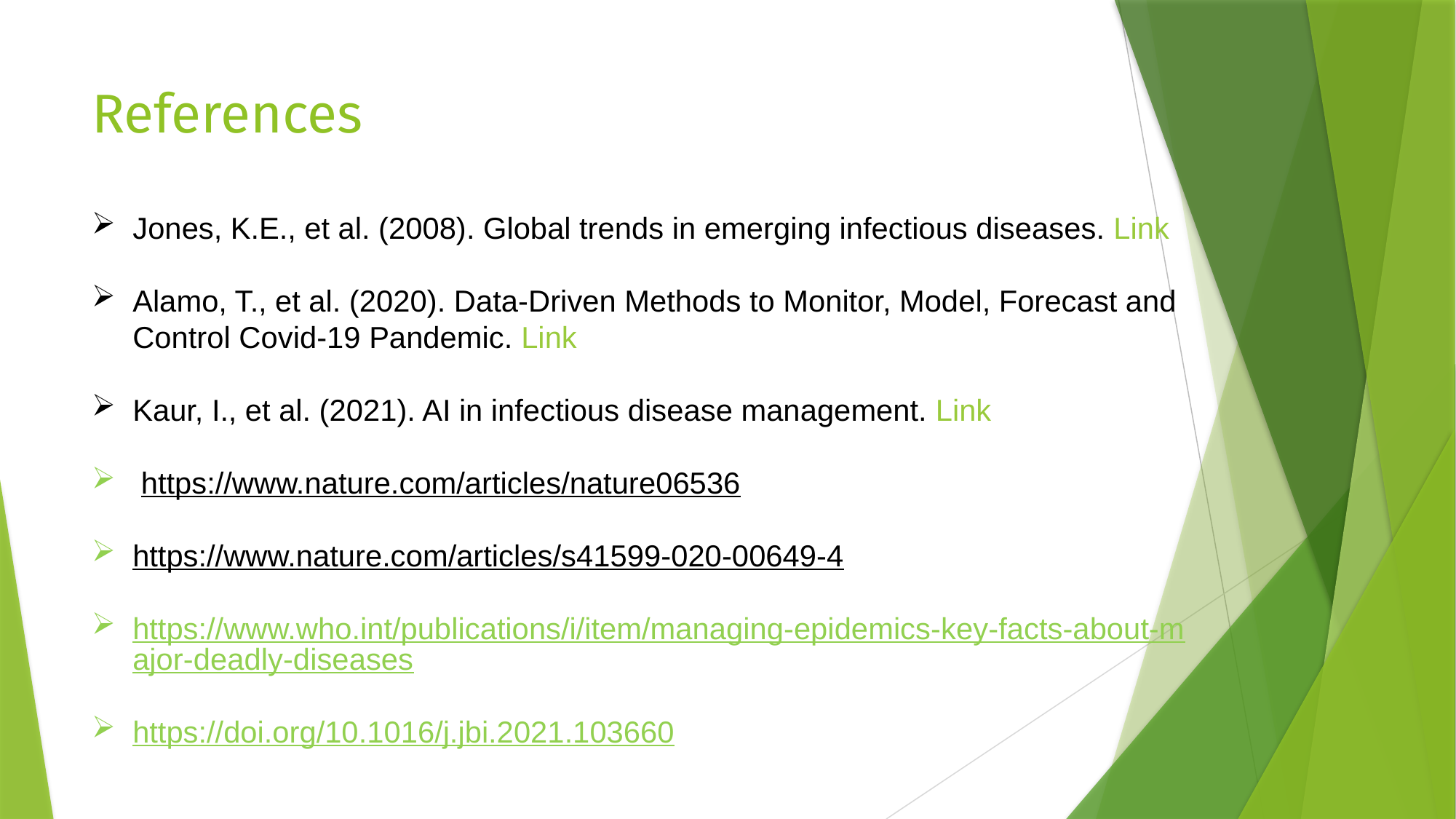

# References
Jones, K.E., et al. (2008). Global trends in emerging infectious diseases. Link
Alamo, T., et al. (2020). Data-Driven Methods to Monitor, Model, Forecast and Control Covid-19 Pandemic. Link
Kaur, I., et al. (2021). AI in infectious disease management. Link

 https://www.nature.com/articles/nature06536
https://www.nature.com/articles/s41599-020-00649-4
https://www.who.int/publications/i/item/managing-epidemics-key-facts-about-major-deadly-diseases

https://doi.org/10.1016/j.jbi.2021.103660